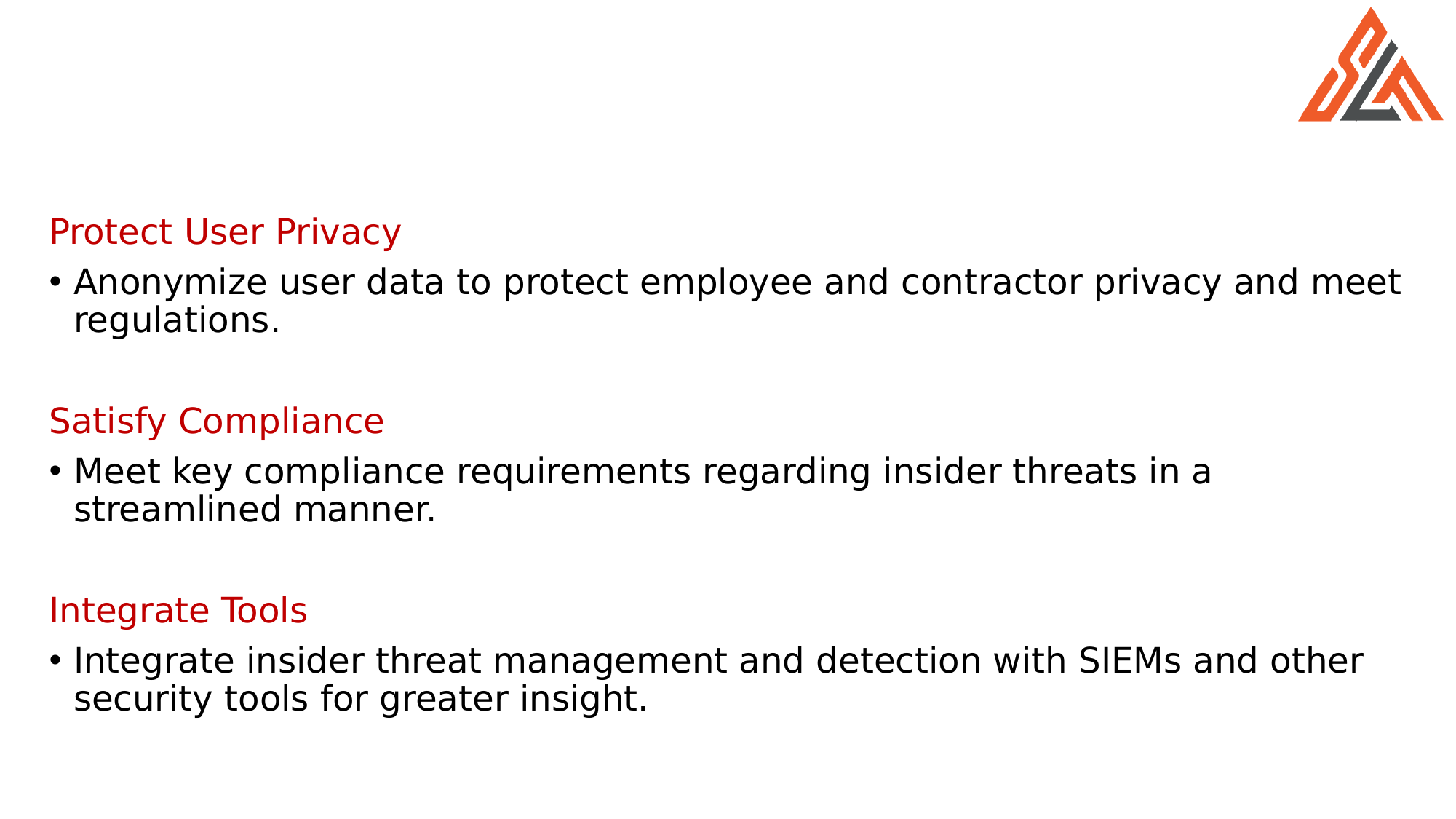

#

Protect User Privacy
Anonymize user data to protect employee and contractor privacy and meet regulations.

Satisfy Compliance
Meet key compliance requirements regarding insider threats in a streamlined manner.

Integrate Tools
Integrate insider threat management and detection with SIEMs and other security tools for greater insight.